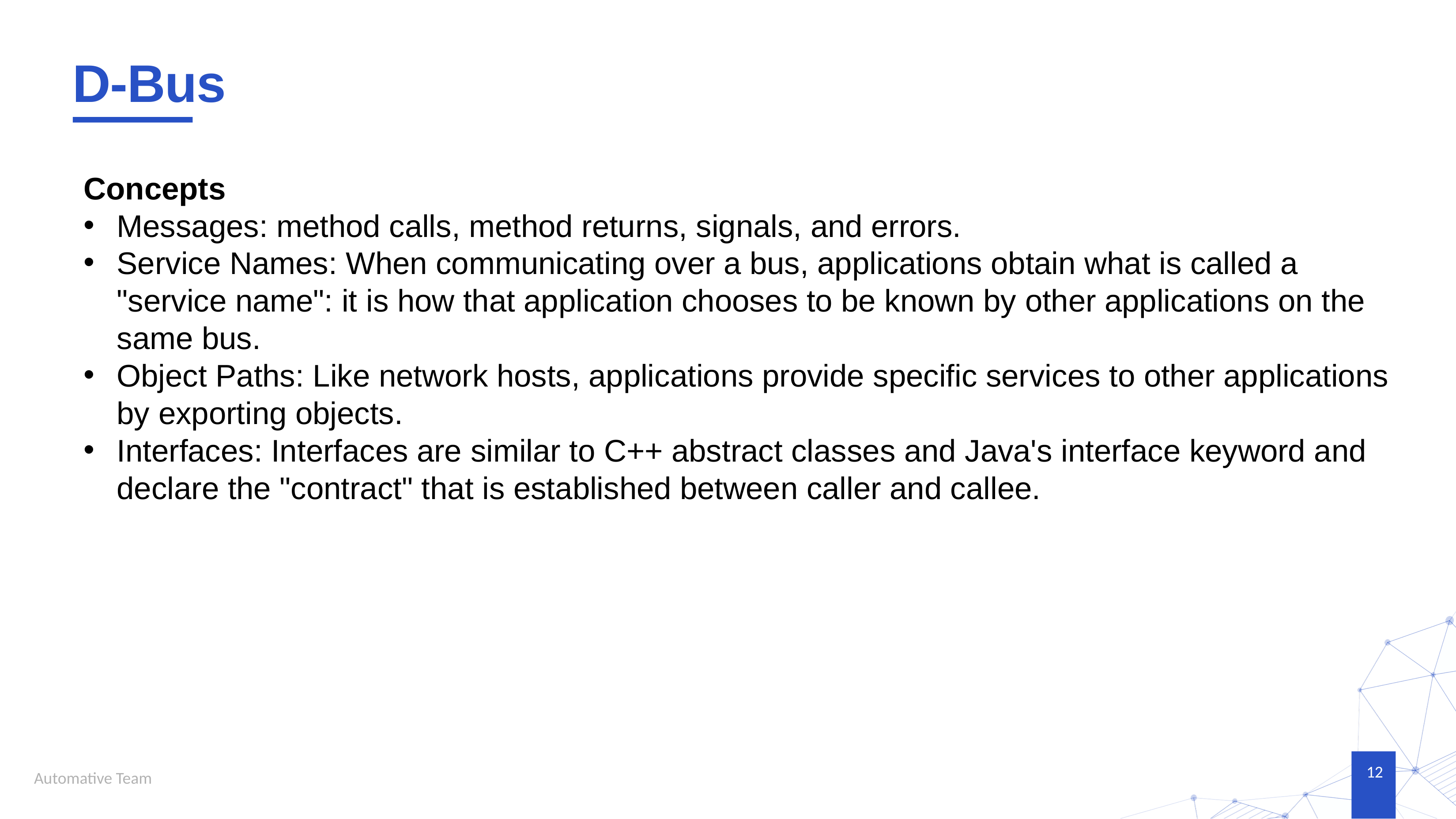

# D-Bus
Concepts
Messages: method calls, method returns, signals, and errors.
Service Names: When communicating over a bus, applications obtain what is called a "service name": it is how that application chooses to be known by other applications on the same bus.
Object Paths: Like network hosts, applications provide specific services to other applications by exporting objects.
Interfaces: Interfaces are similar to C++ abstract classes and Java's interface keyword and declare the "contract" that is established between caller and callee.

12
Automative Team